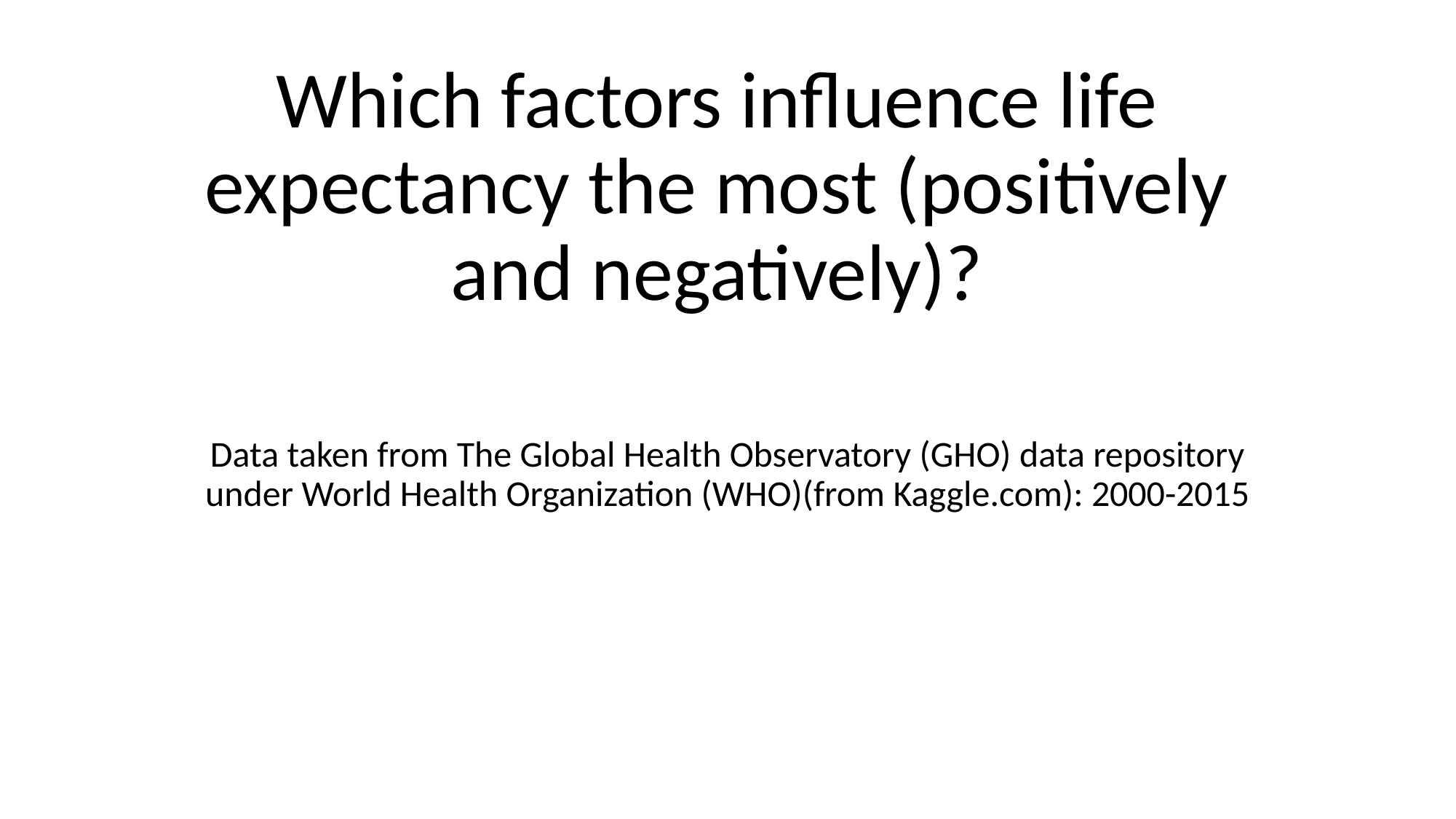

# Which factors influence life expectancy the most (positively and negatively)?
Data taken from The Global Health Observatory (GHO) data repository under World Health Organization (WHO)(from Kaggle.com): 2000-2015